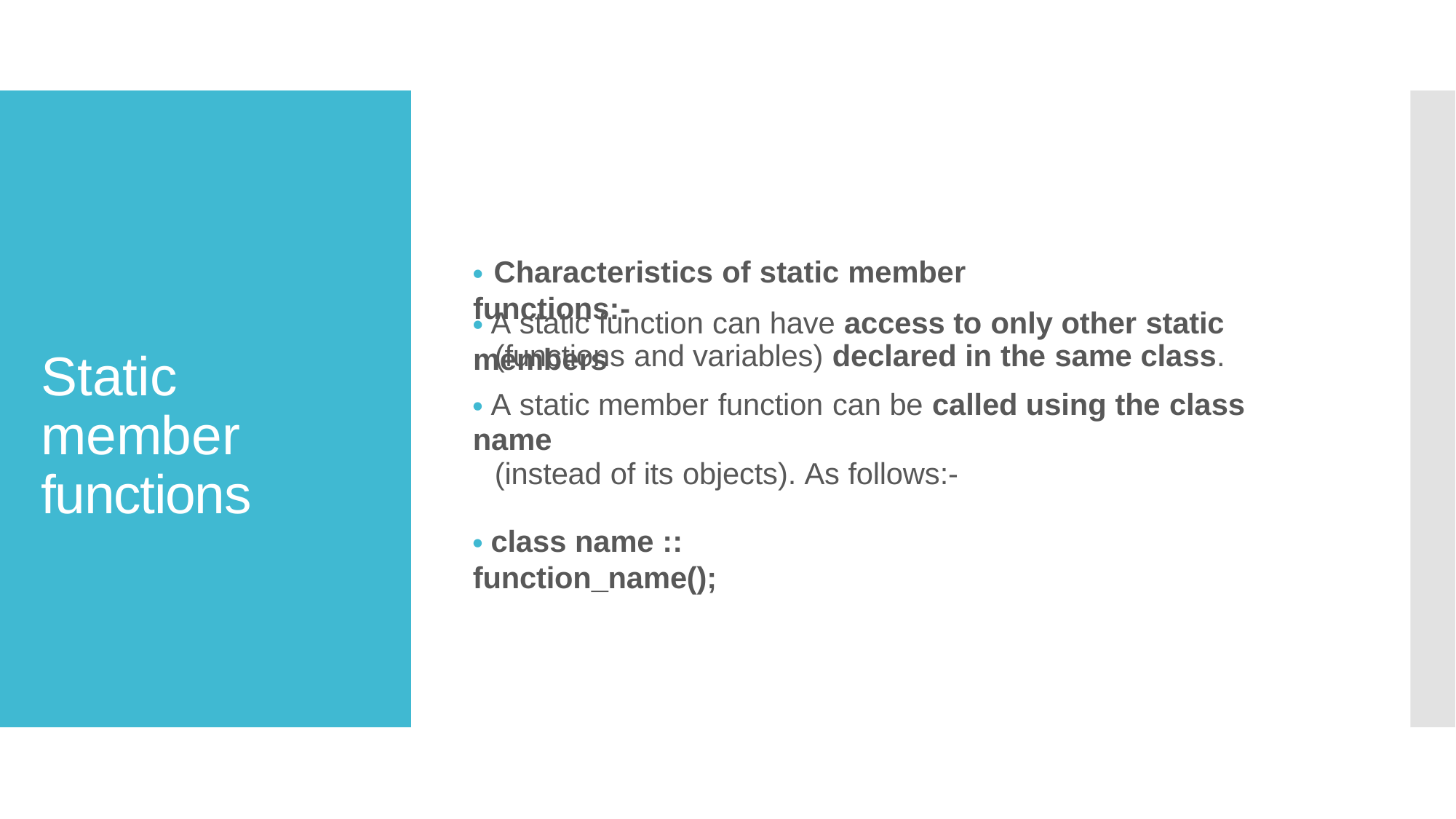

🞄 Characteristics of static member functions:-
# 🞄 A static function can have access to only other static members
(functions and variables) declared in the same class.
🞄 A static member function can be called using the class name
(instead of its objects). As follows:-
Static member  functions
🞄 class name :: function_name();